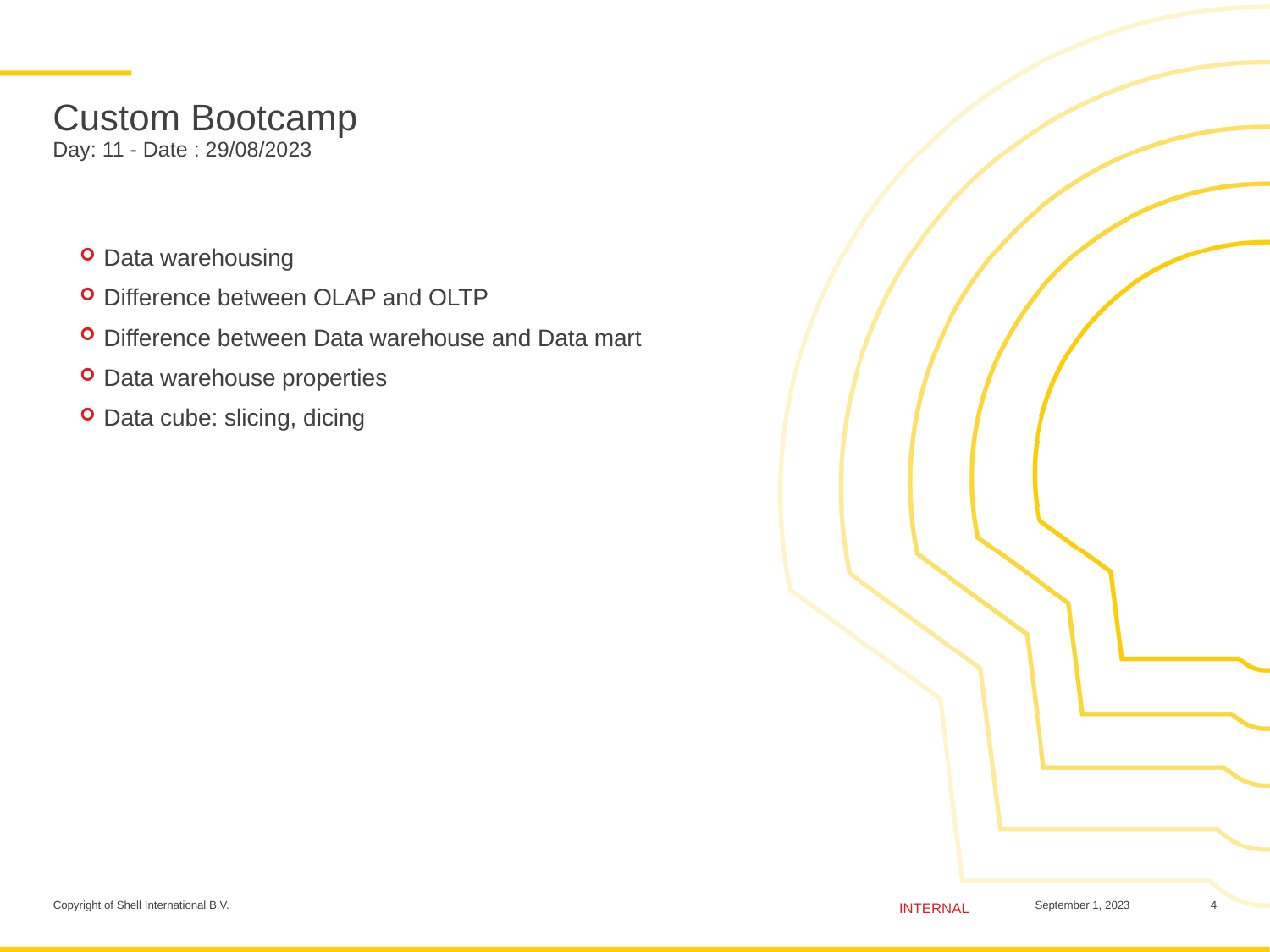

# Custom Bootcamp Day: 11 - Date : 29/08/2023
Data warehousing
Difference between OLAP and OLTP
Difference between Data warehouse and Data mart
Data warehouse properties
Data cube: slicing, dicing

4
September 1, 2023